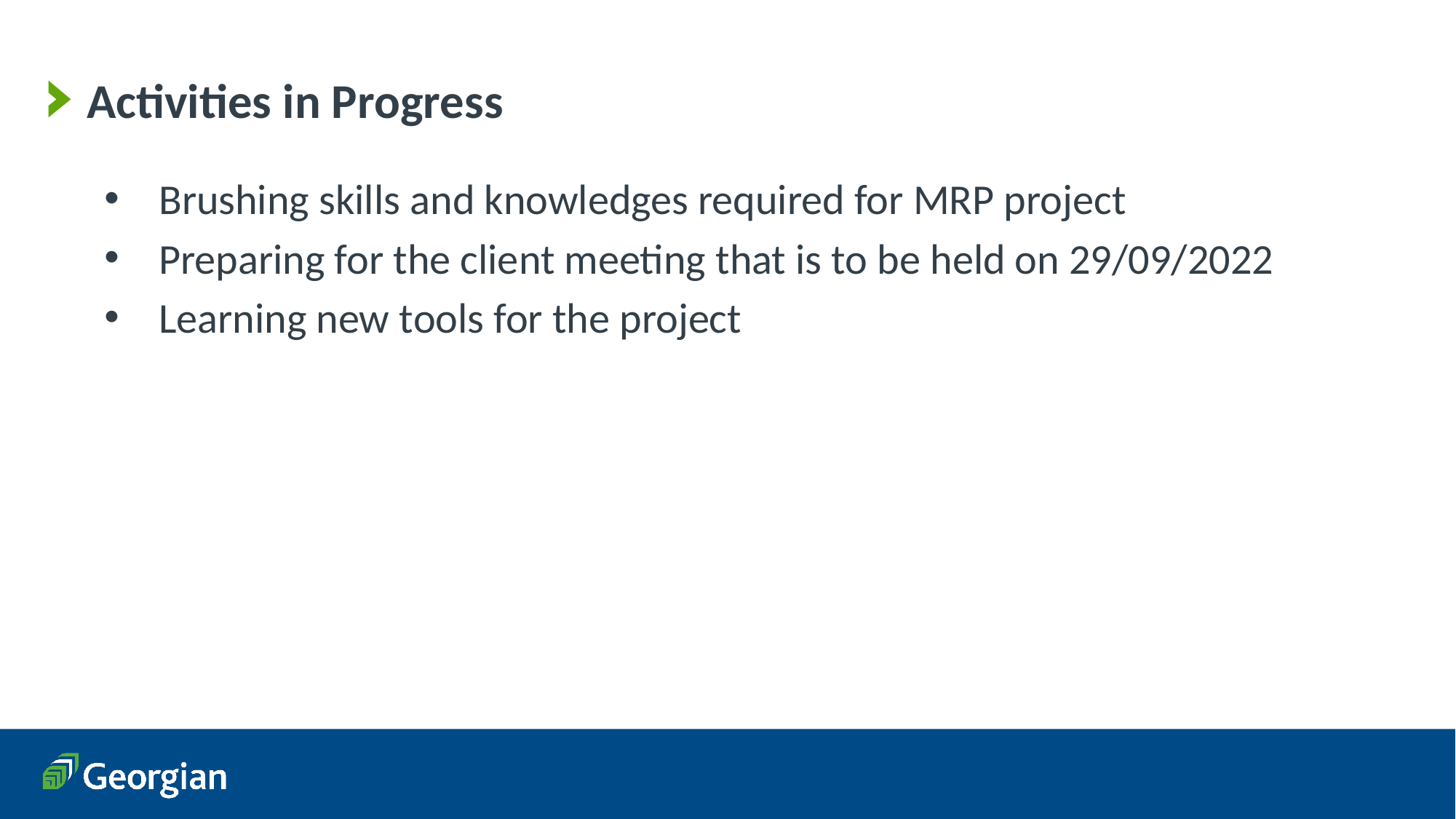

# Activities in Progress
Brushing skills and knowledges required for MRP project
Preparing for the client meeting that is to be held on 29/09/2022
Learning new tools for the project